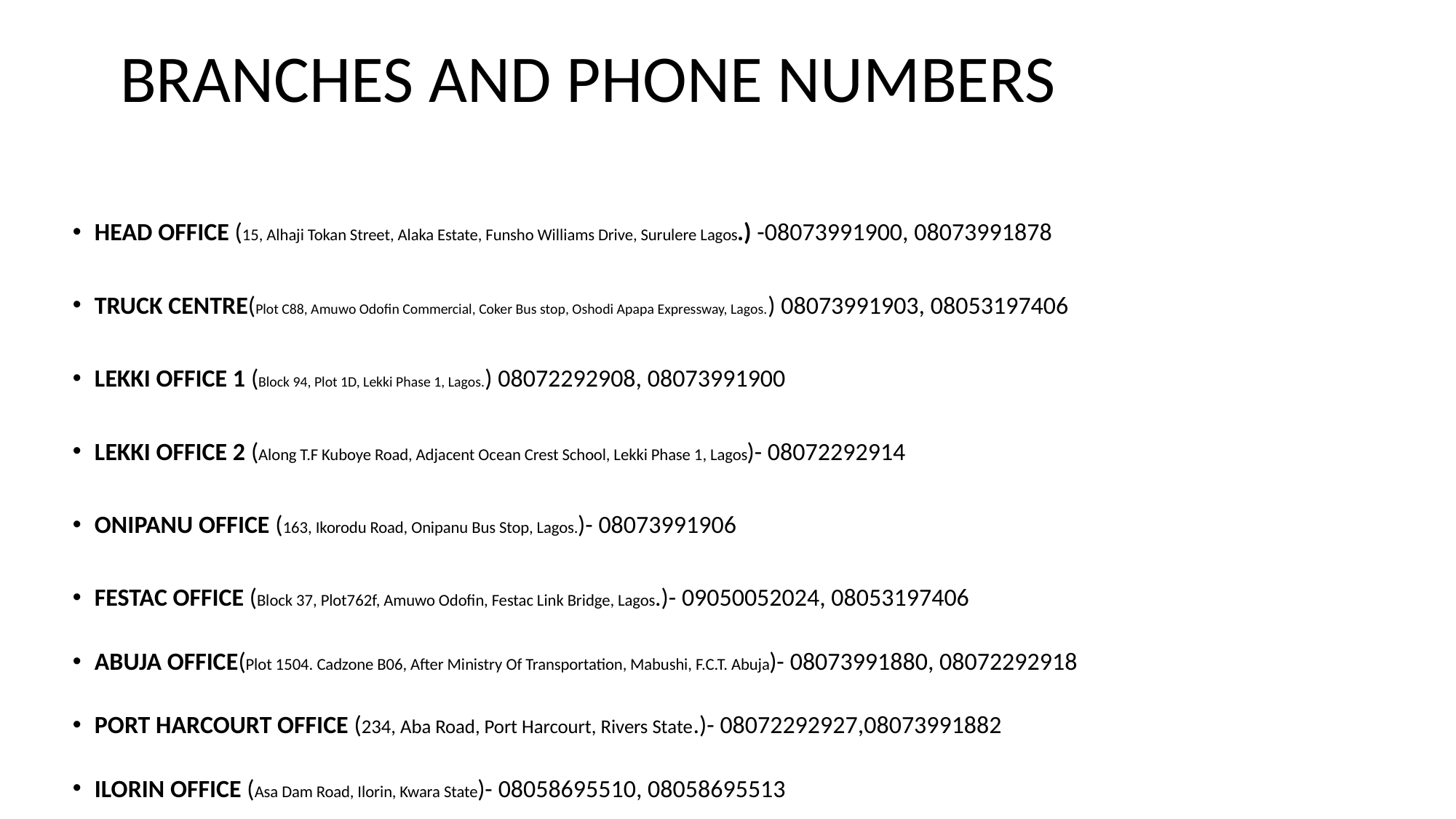

# BRANCHES AND PHONE NUMBERS

HEAD OFFICE (15, Alhaji Tokan Street, Alaka Estate, Funsho Williams Drive, Surulere Lagos.) -08073991900, 08073991878

TRUCK CENTRE(Plot C88, Amuwo Odofin Commercial, Coker Bus stop, Oshodi Apapa Expressway, Lagos.) 08073991903, 08053197406

LEKKI OFFICE 1 (Block 94, Plot 1D, Lekki Phase 1, Lagos.) 08072292908, 08073991900

LEKKI OFFICE 2 (Along T.F Kuboye Road, Adjacent Ocean Crest School, Lekki Phase 1, Lagos)- 08072292914

ONIPANU OFFICE (163, Ikorodu Road, Onipanu Bus Stop, Lagos.)- 08073991906

FESTAC OFFICE (Block 37, Plot762f, Amuwo Odofin, Festac Link Bridge, Lagos.)- 09050052024, 08053197406

ABUJA OFFICE(Plot 1504. Cadzone B06, After Ministry Of Transportation, Mabushi, F.C.T. Abuja)- 08073991880, 08072292918

PORT HARCOURT OFFICE (234, Aba Road, Port Harcourt, Rivers State.)- 08072292927,08073991882

ILORIN OFFICE (Asa Dam Road, Ilorin, Kwara State)- 08058695510, 08058695513